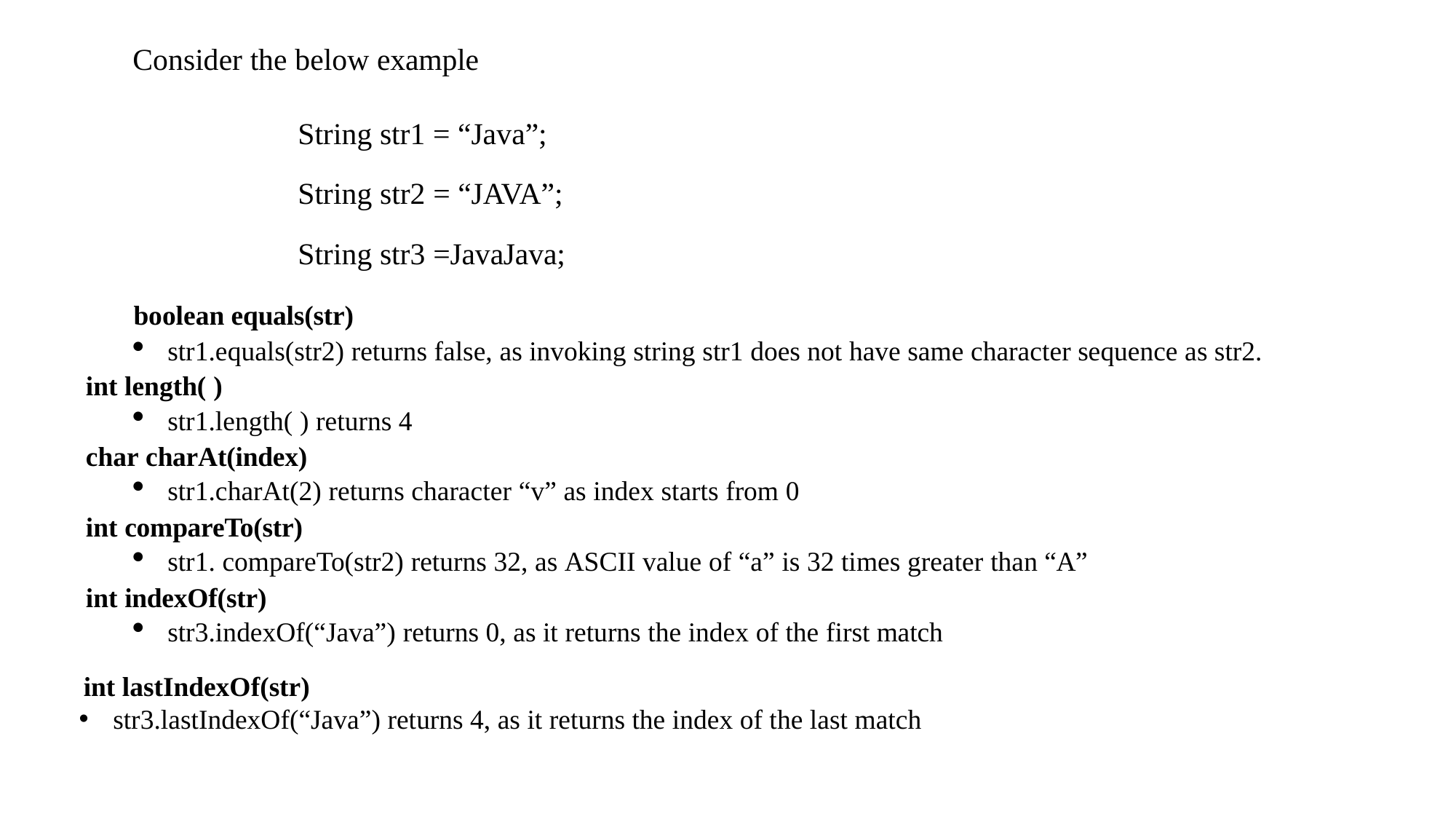

Consider the below example
String str1 = “Java”; String str2 = “JAVA”; String str3 =JavaJava;
boolean equals(str)
str1.equals(str2) returns false, as invoking string str1 does not have same character sequence as str2.
 int length( )
str1.length( ) returns 4
 char charAt(index)
str1.charAt(2) returns character “v” as index starts from 0
 int compareTo(str)
str1. compareTo(str2) returns 32, as ASCII value of “a” is 32 times greater than “A”
 int indexOf(str)
str3.indexOf(“Java”) returns 0, as it returns the index of the first match

 int lastIndexOf(str)
str3.lastIndexOf(“Java”) returns 4, as it returns the index of the last match